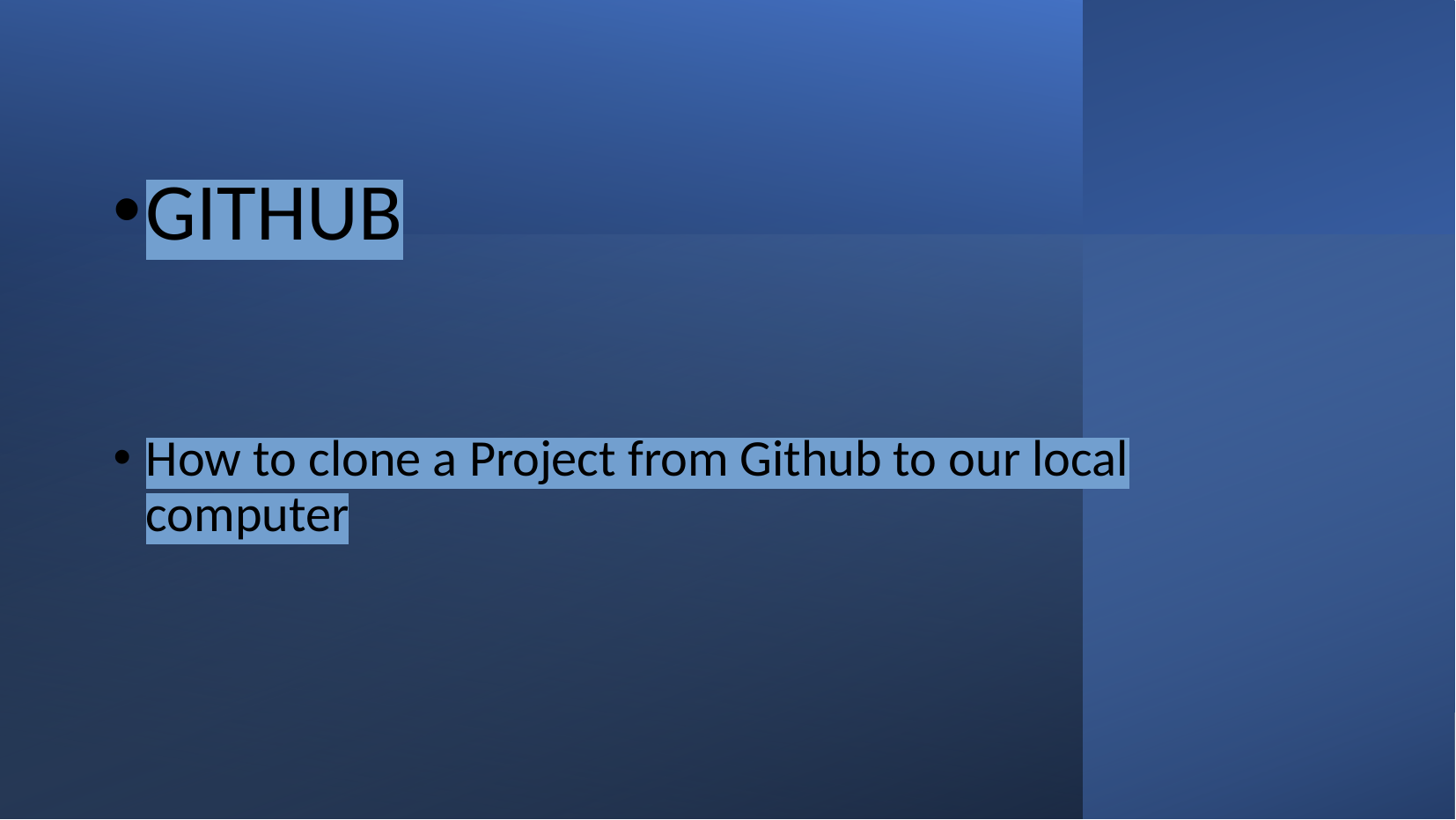

GITHUB

How to clone a Project from Github to our local computer